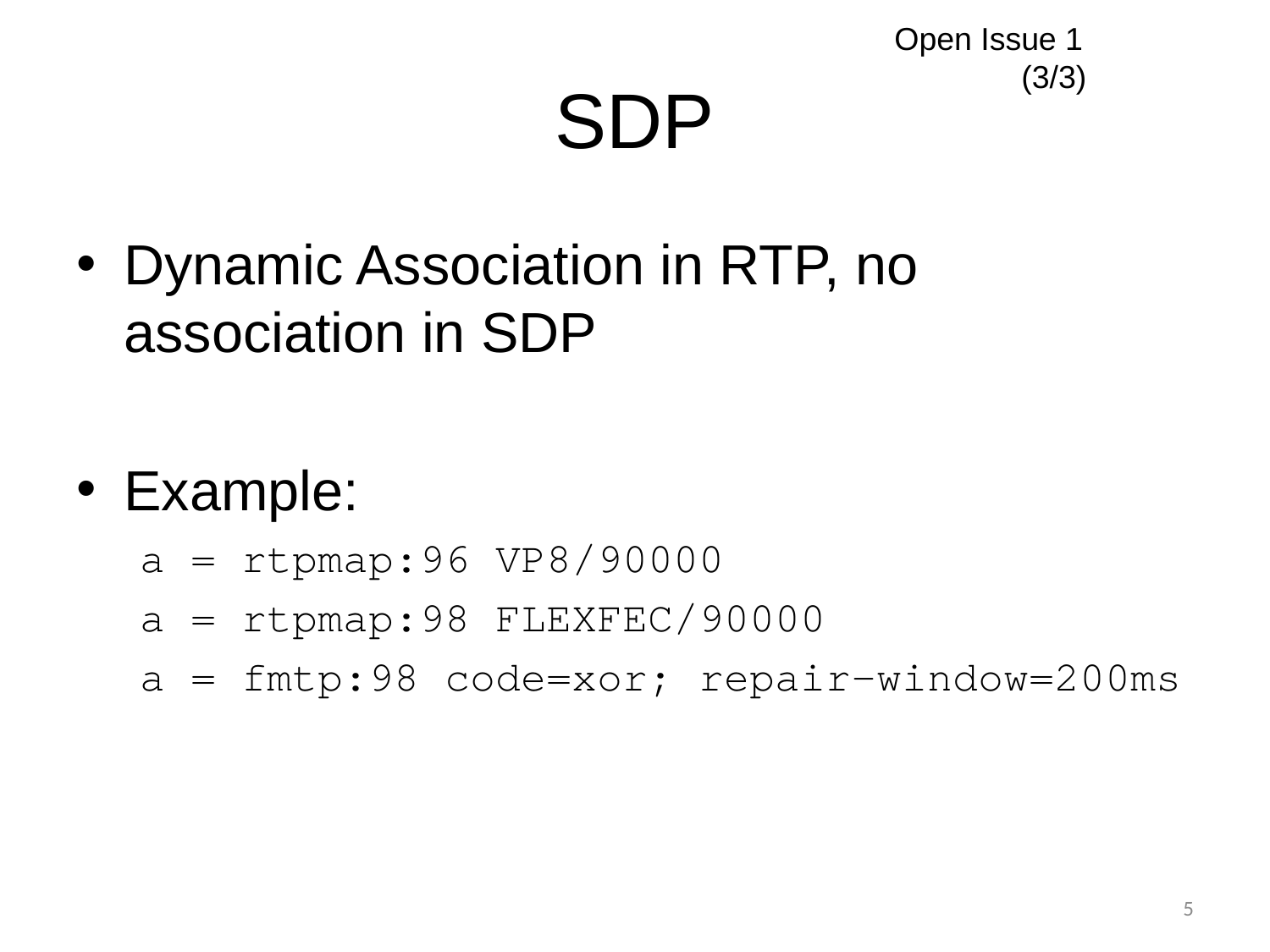

Open Issue 1 		(3/3)
# SDP
Dynamic Association in RTP, no association in SDP

Example:
a = rtpmap:96 VP8/90000
a = rtpmap:98 FLEXFEC/90000
a = fmtp:98 code=xor; repair-window=200ms

5